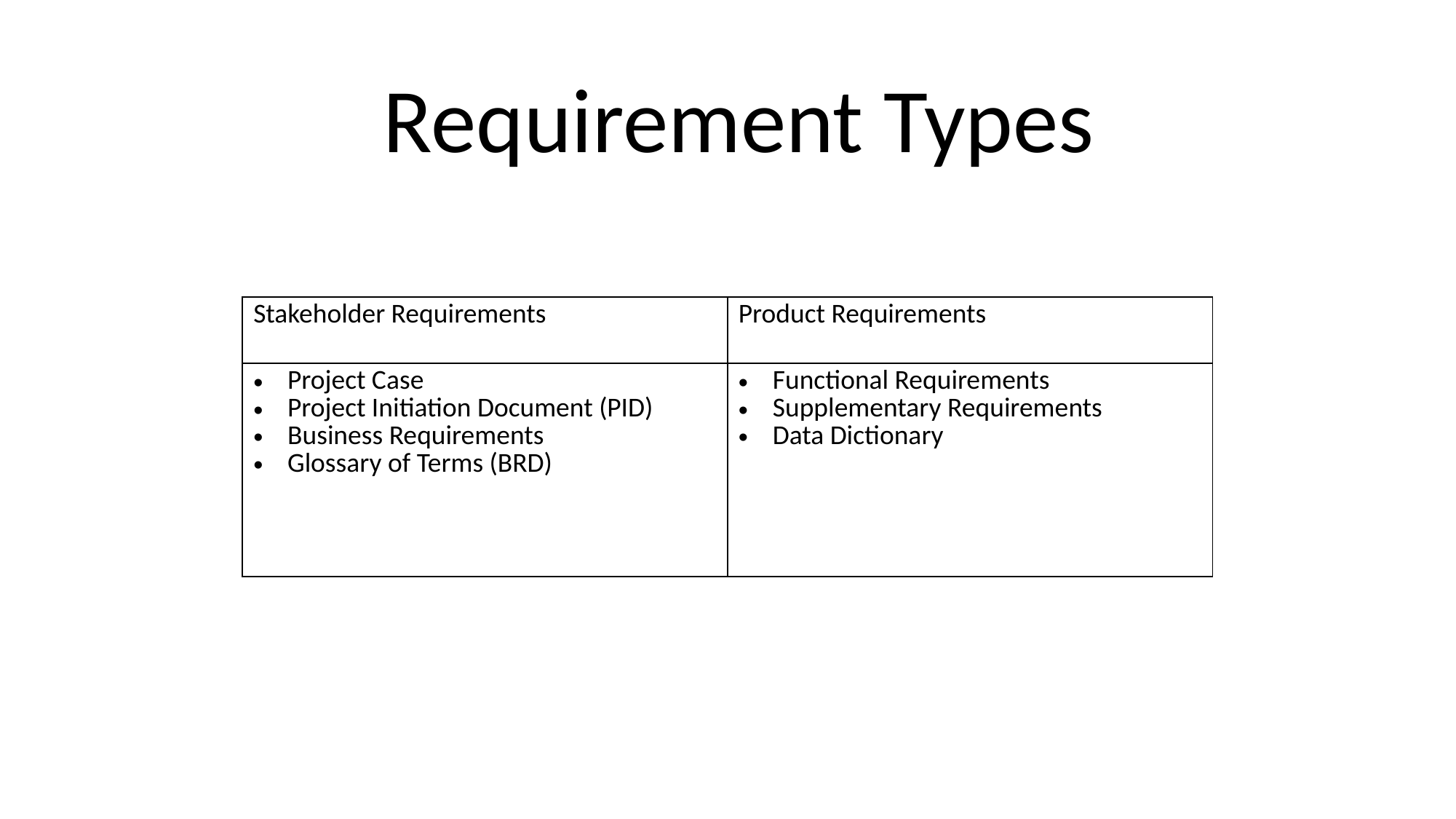

# Requirement Types
| Stakeholder Requirements | Product Requirements |
| --- | --- |
| Project Case Project Initiation Document (PID) Business Requirements Glossary of Terms (BRD) | Functional Requirements Supplementary Requirements Data Dictionary |